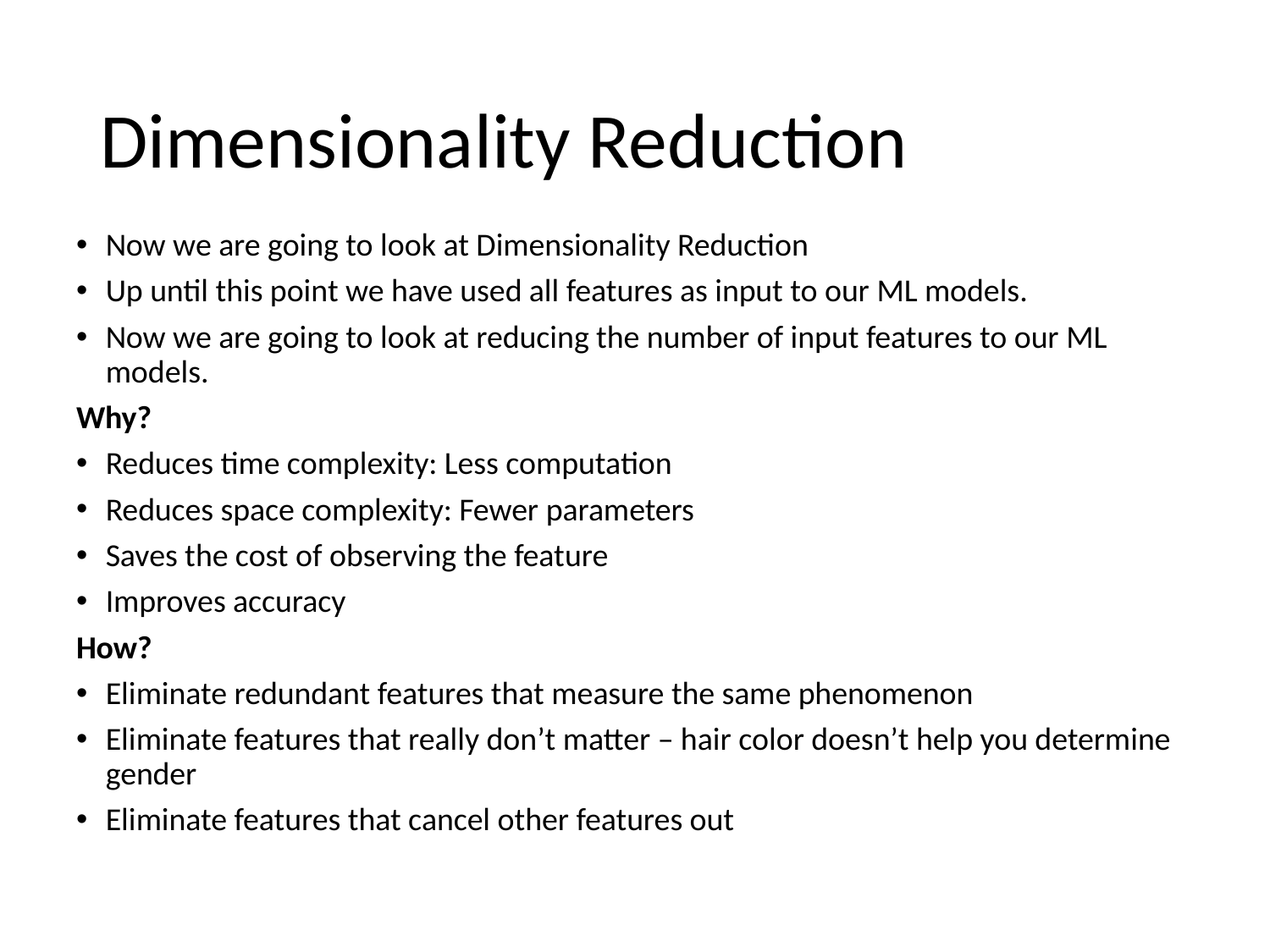

# Dimensionality Reduction
Now we are going to look at Dimensionality Reduction
Up until this point we have used all features as input to our ML models.
Now we are going to look at reducing the number of input features to our ML models.
Why?
Reduces time complexity: Less computation
Reduces space complexity: Fewer parameters
Saves the cost of observing the feature
Improves accuracy
How?
Eliminate redundant features that measure the same phenomenon
Eliminate features that really don’t matter – hair color doesn’t help you determine gender
Eliminate features that cancel other features out